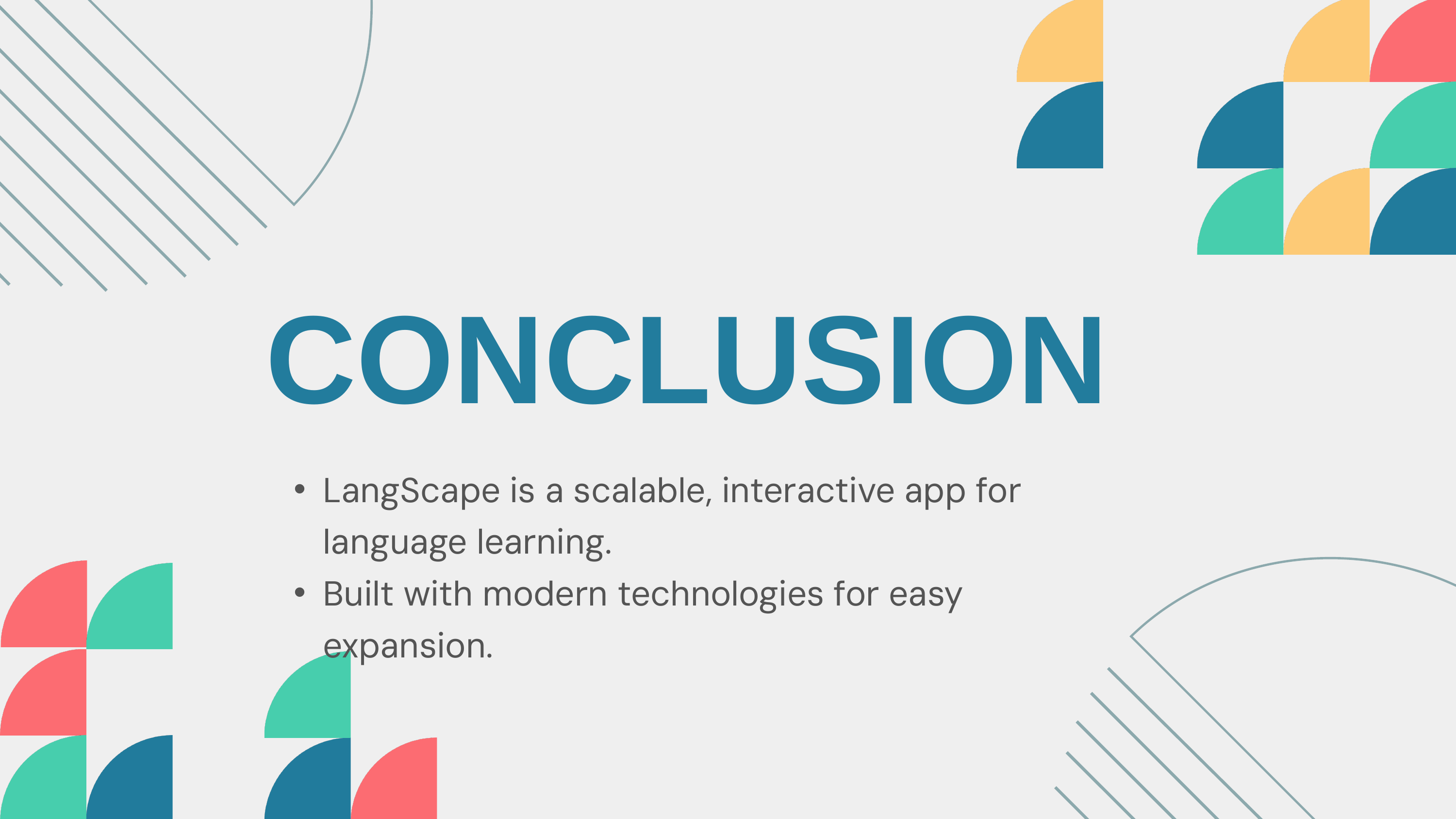

CONCLUSION

LangScape is a scalable, interactive app for language learning.
Built with modern technologies for easy expansion.